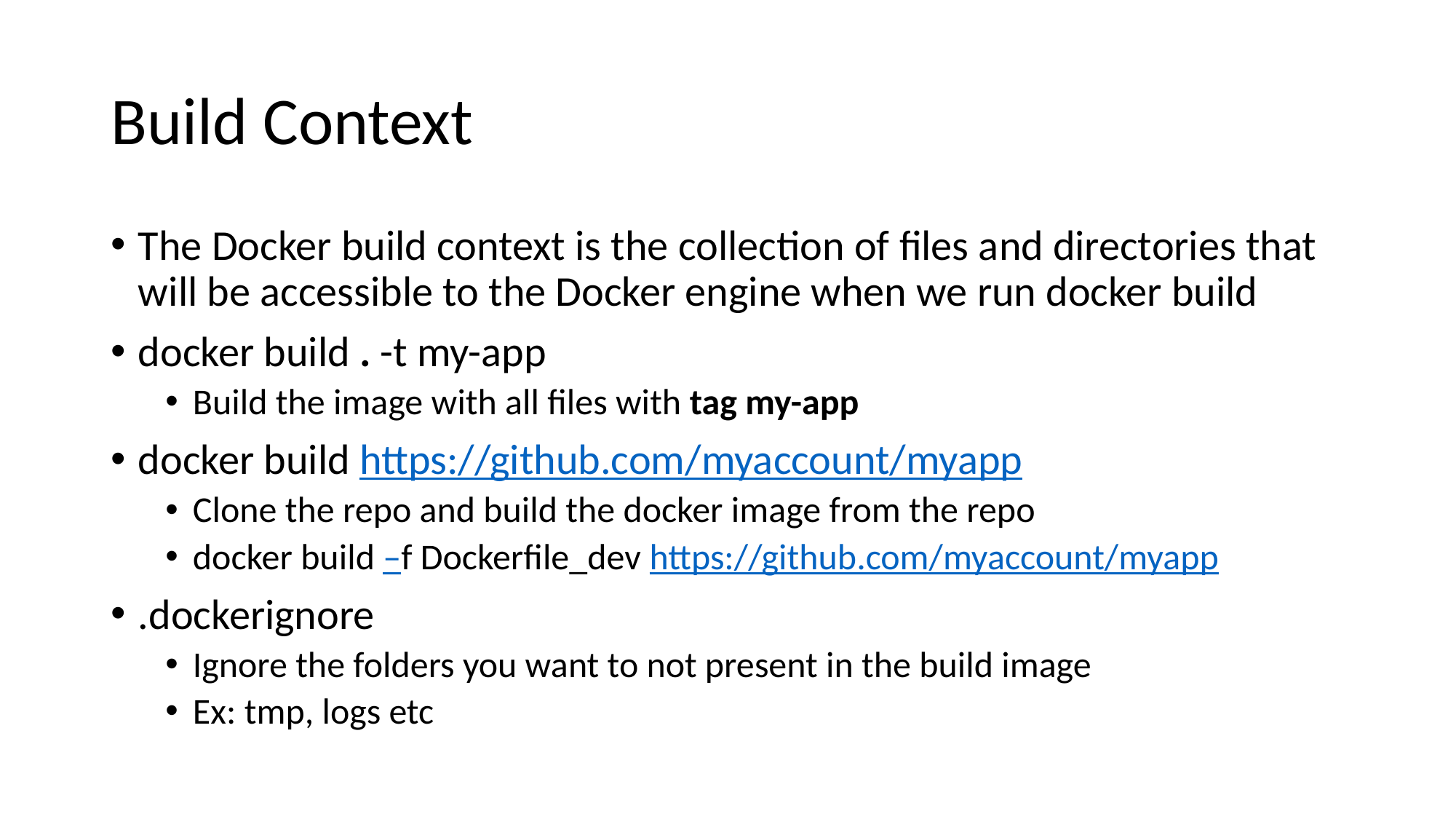

# Build Context
The Docker build context is the collection of files and directories that will be accessible to the Docker engine when we run docker build
docker build . -t my-app
Build the image with all files with tag my-app
docker build https://github.com/myaccount/myapp
Clone the repo and build the docker image from the repo
docker build –f Dockerfile_dev https://github.com/myaccount/myapp
.dockerignore
Ignore the folders you want to not present in the build image
Ex: tmp, logs etc